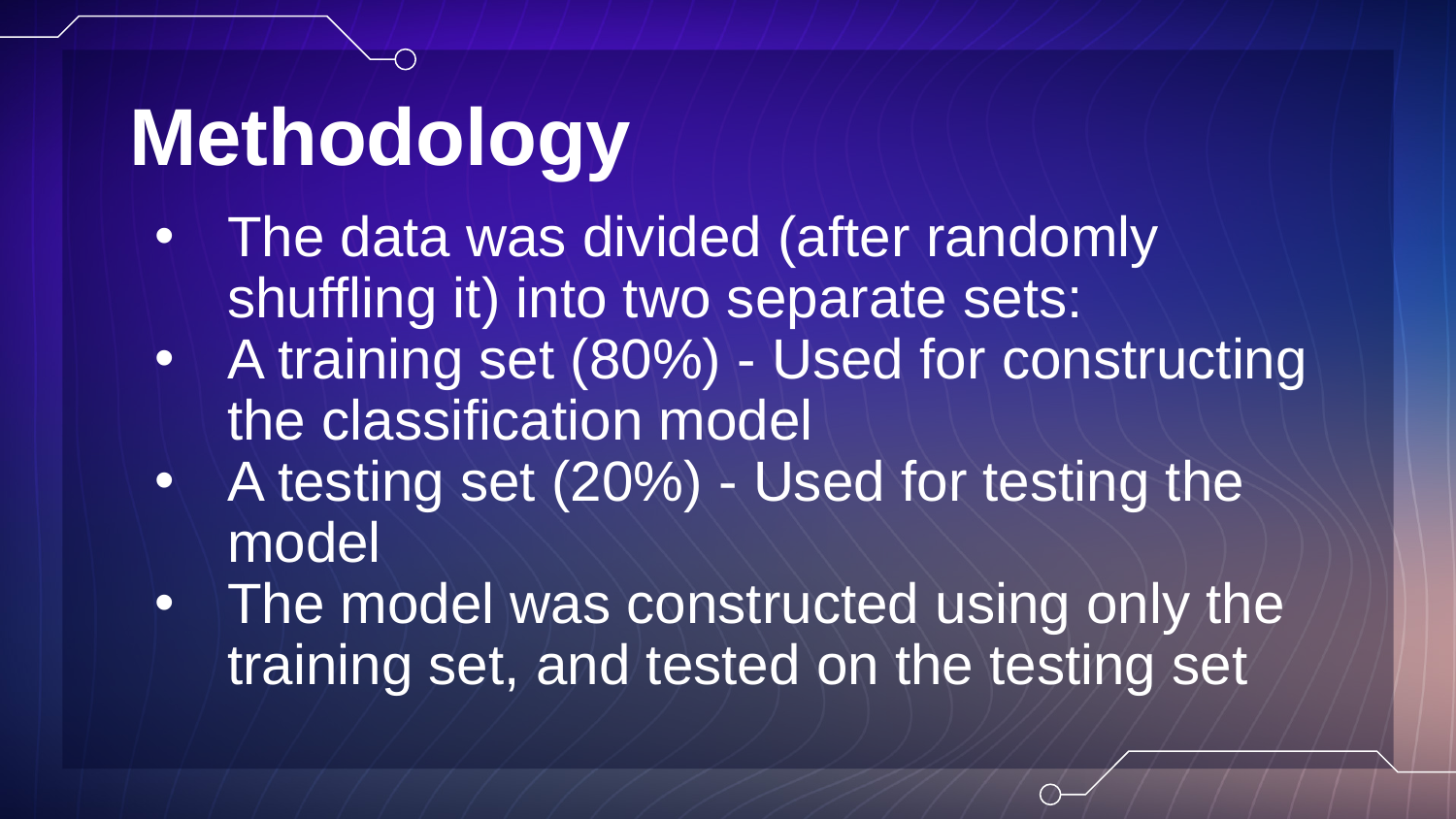

# Methodology
The data was divided (after randomly shuffling it) into two separate sets:
A training set (80%) - Used for constructing the classification model
A testing set (20%) - Used for testing the model
The model was constructed using only the training set, and tested on the testing set